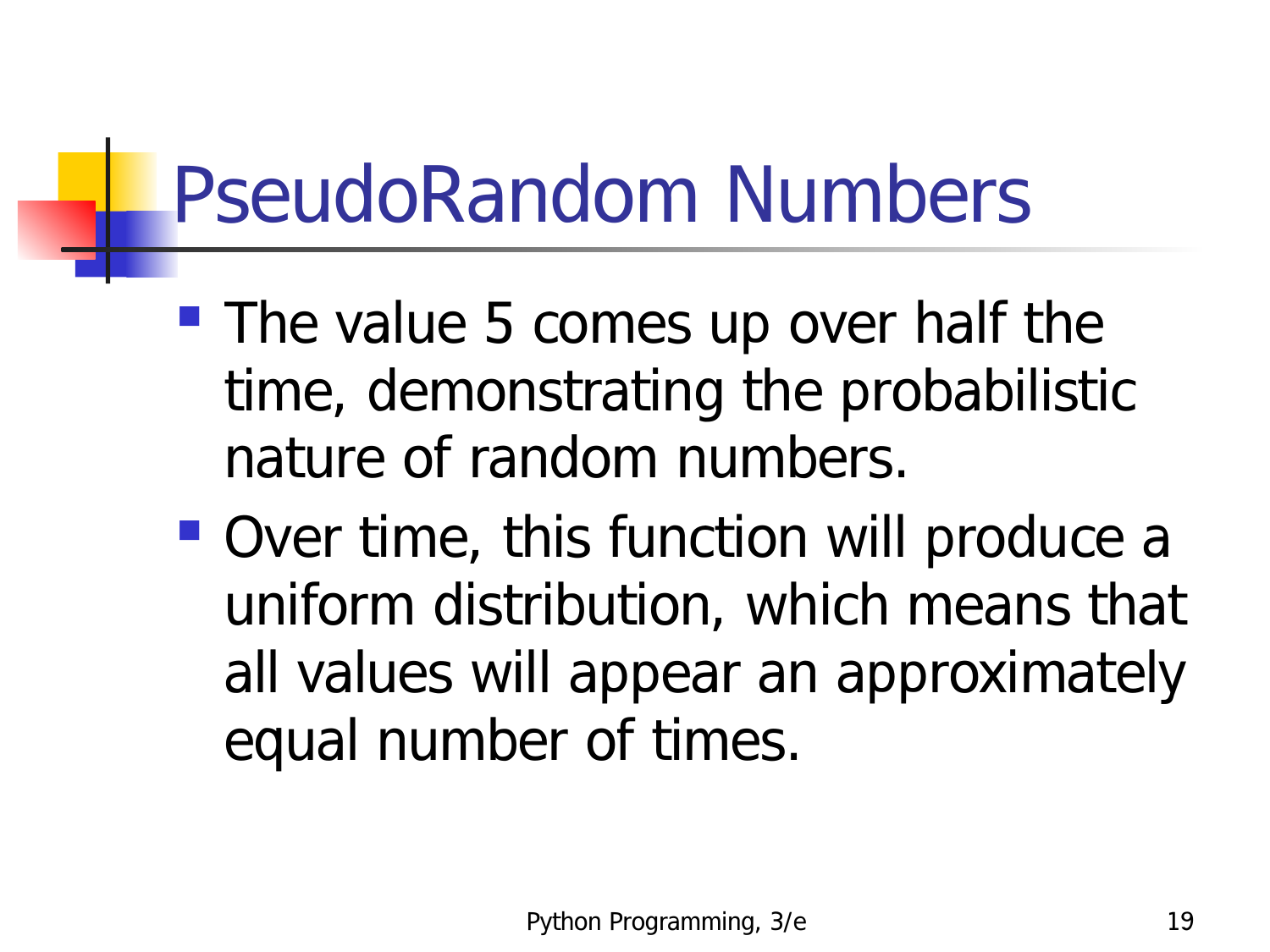

# PseudoRandom Numbers
The value 5 comes up over half the time, demonstrating the probabilistic nature of random numbers.
Over time, this function will produce a uniform distribution, which means that all values will appear an approximately equal number of times.
Python Programming, 3/e
19